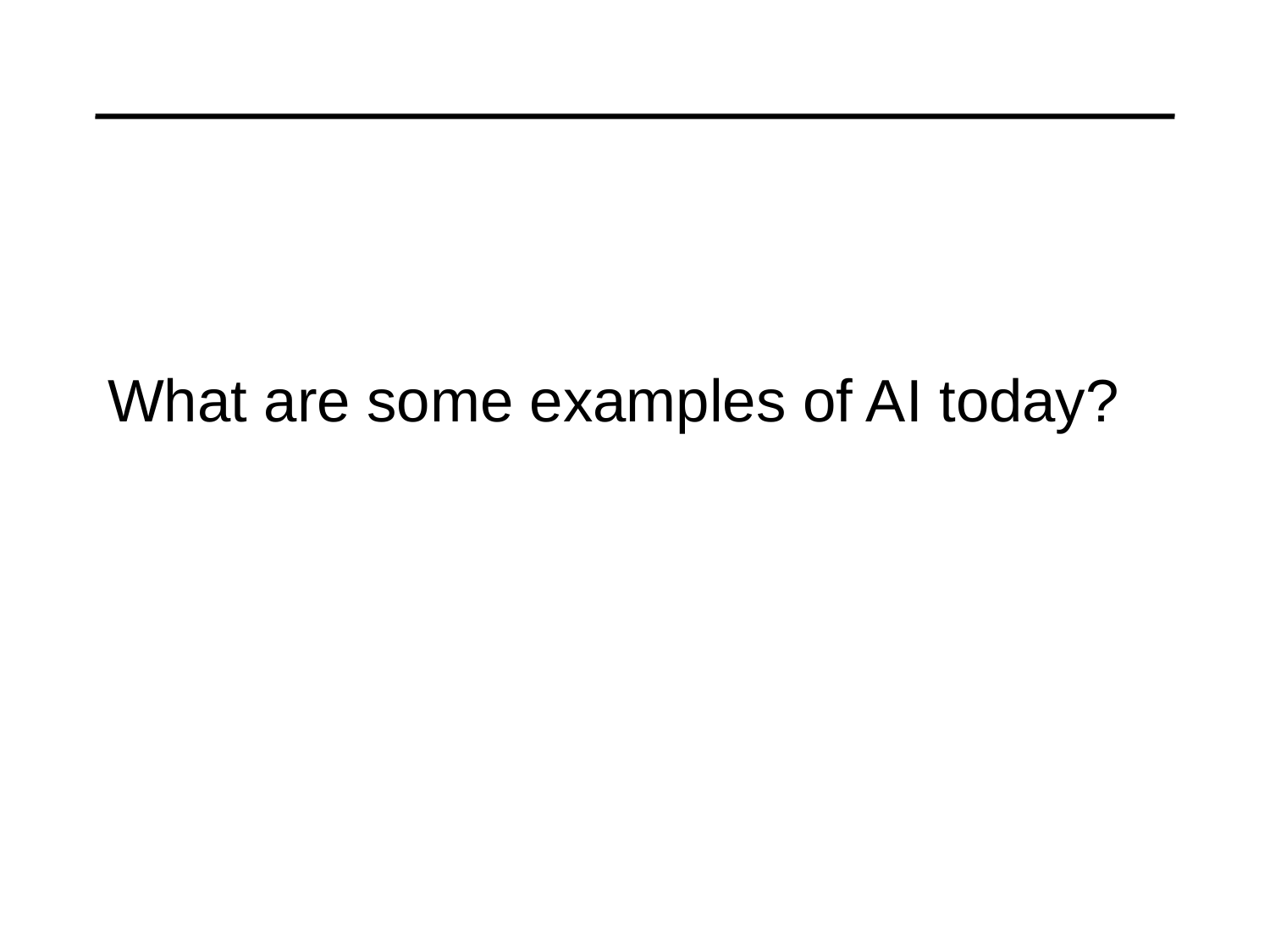

What are some examples of AI today?